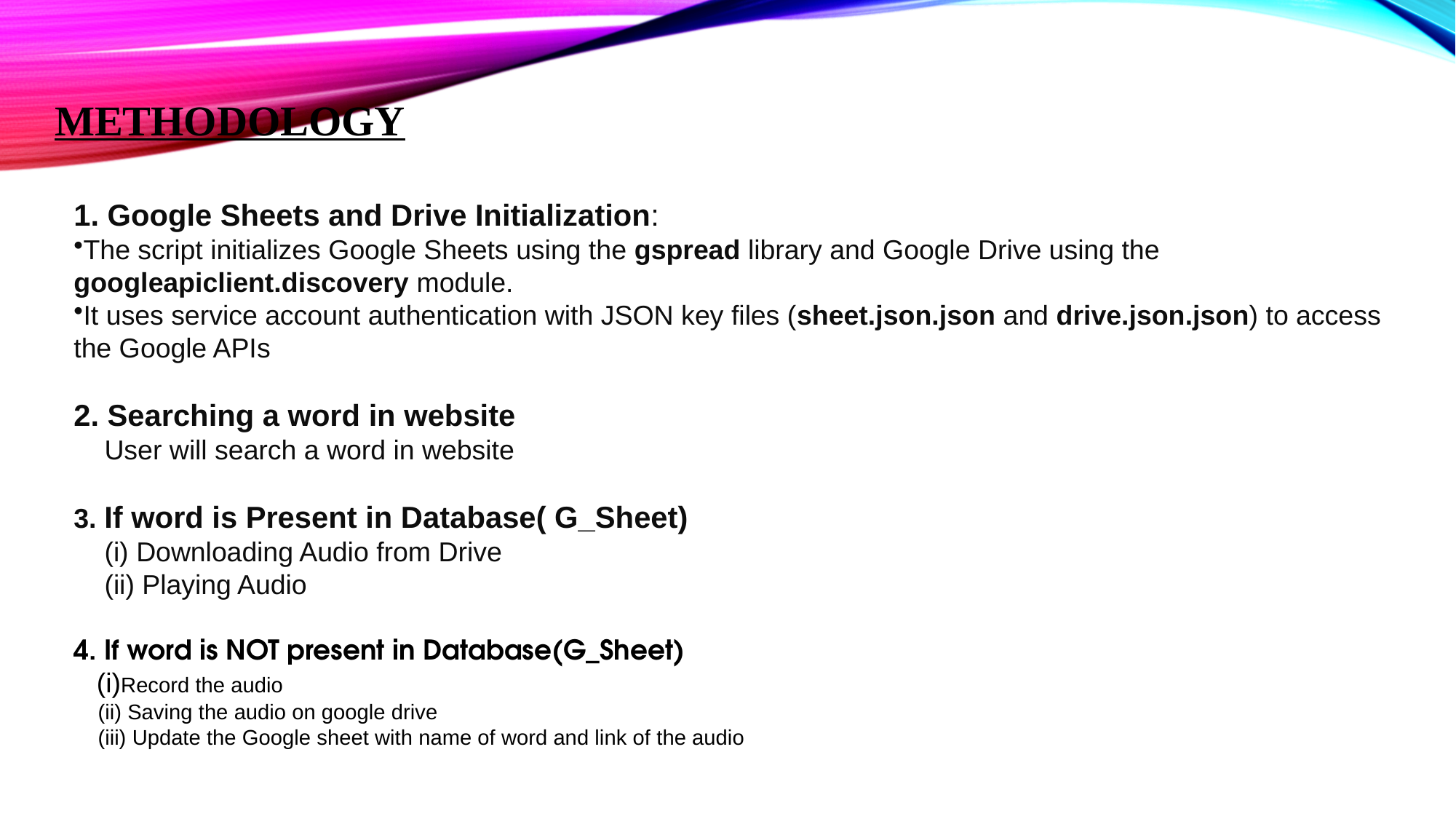

METHODOLOGY
1. Google Sheets and Drive Initialization:
The script initializes Google Sheets using the gspread library and Google Drive using the googleapiclient.discovery module.
It uses service account authentication with JSON key files (sheet.json.json and drive.json.json) to access the Google APIs

2. Searching a word in website
    User will search a word in website

3. If word is Present in Database( G_Sheet)
    (i) Downloading Audio from Drive
    (ii) Playing Audio

4. If word is NOT present in Database(G_Sheet)
   (i)Record the audio
    (ii) Saving the audio on google drive
    (iii) Update the Google sheet with name of word and link of the audio